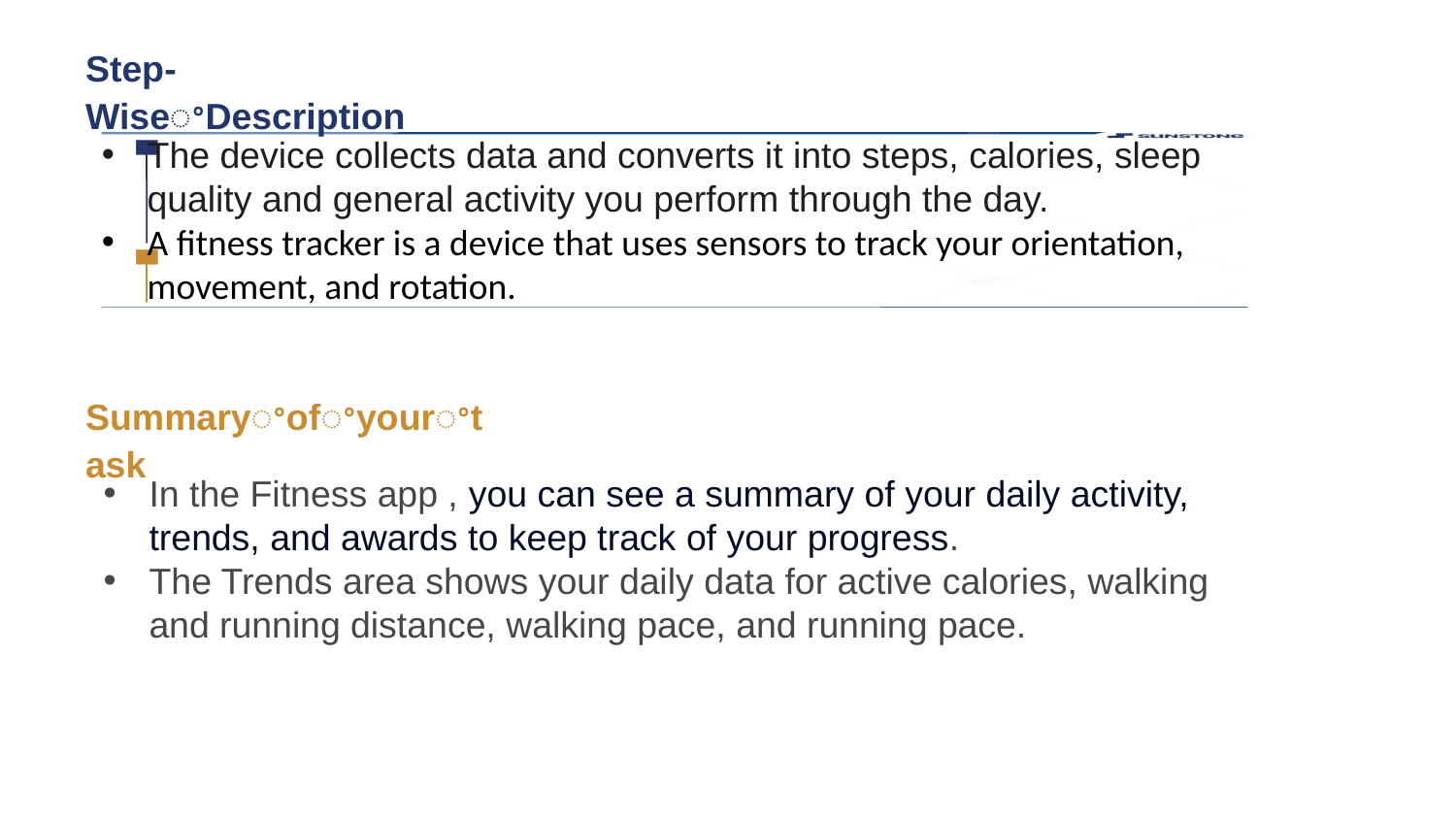

Step-WiseꢀDescription
The device collects data and converts it into steps, calories, sleep quality and general activity you perform through the day.
A fitness tracker is a device that uses sensors to track your orientation, movement, and rotation.
Summaryꢀofꢀyourꢀtask
In the Fitness app , you can see a summary of your daily activity, trends, and awards to keep track of your progress.
The Trends area shows your daily data for active calories, walking and running distance, walking pace, and running pace.